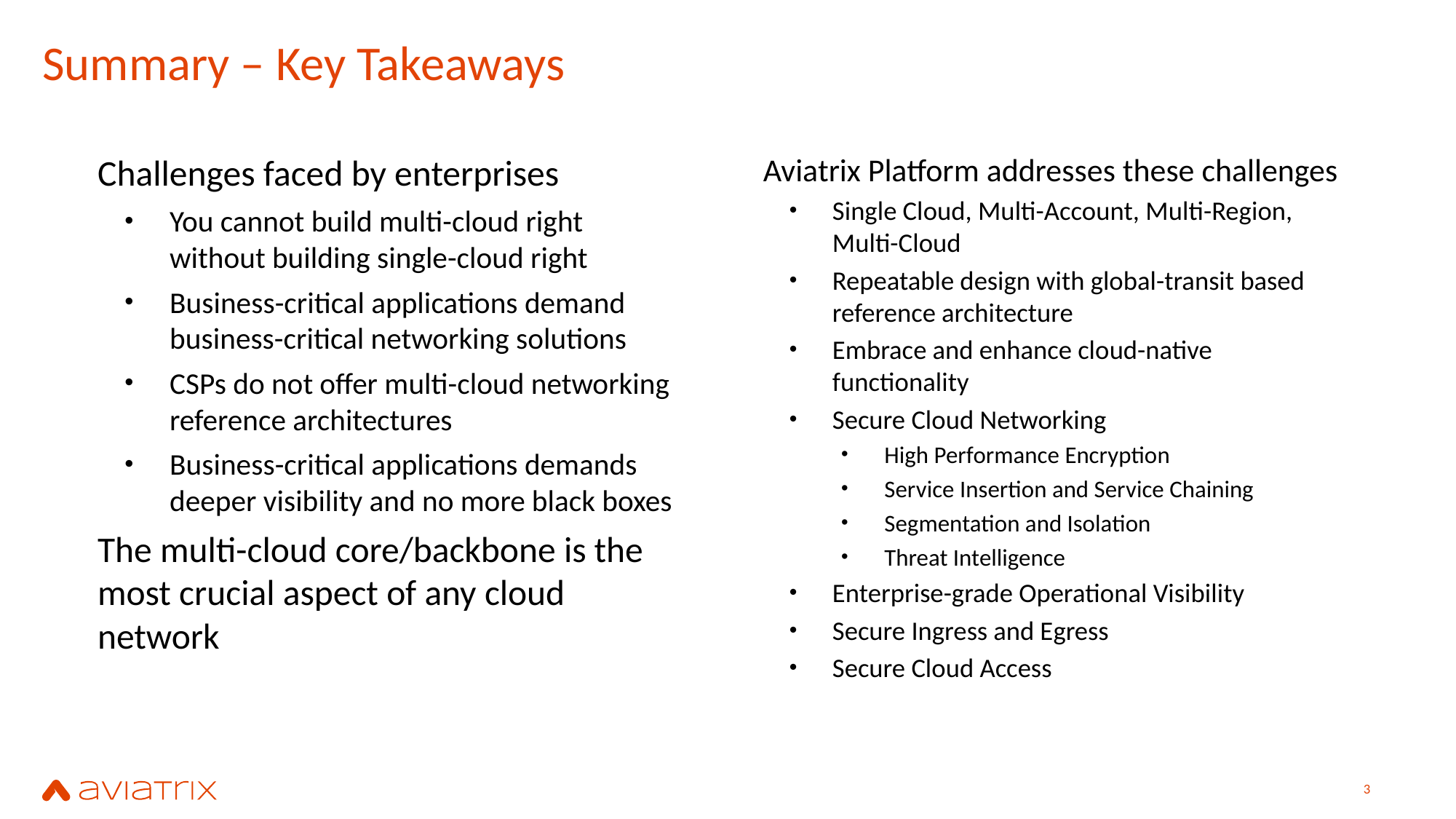

# Summary – Key Takeaways
Aviatrix Platform addresses these challenges
Single Cloud, Multi-Account, Multi-Region, Multi-Cloud
Repeatable design with global-transit based reference architecture
Embrace and enhance cloud-native functionality
Secure Cloud Networking
High Performance Encryption
Service Insertion and Service Chaining
Segmentation and Isolation
Threat Intelligence
Enterprise-grade Operational Visibility
Secure Ingress and Egress
Secure Cloud Access
Challenges faced by enterprises
You cannot build multi-cloud right without building single-cloud right
Business-critical applications demand business-critical networking solutions
CSPs do not offer multi-cloud networking reference architectures
Business-critical applications demands deeper visibility and no more black boxes
The multi-cloud core/backbone is the most crucial aspect of any cloud network

3